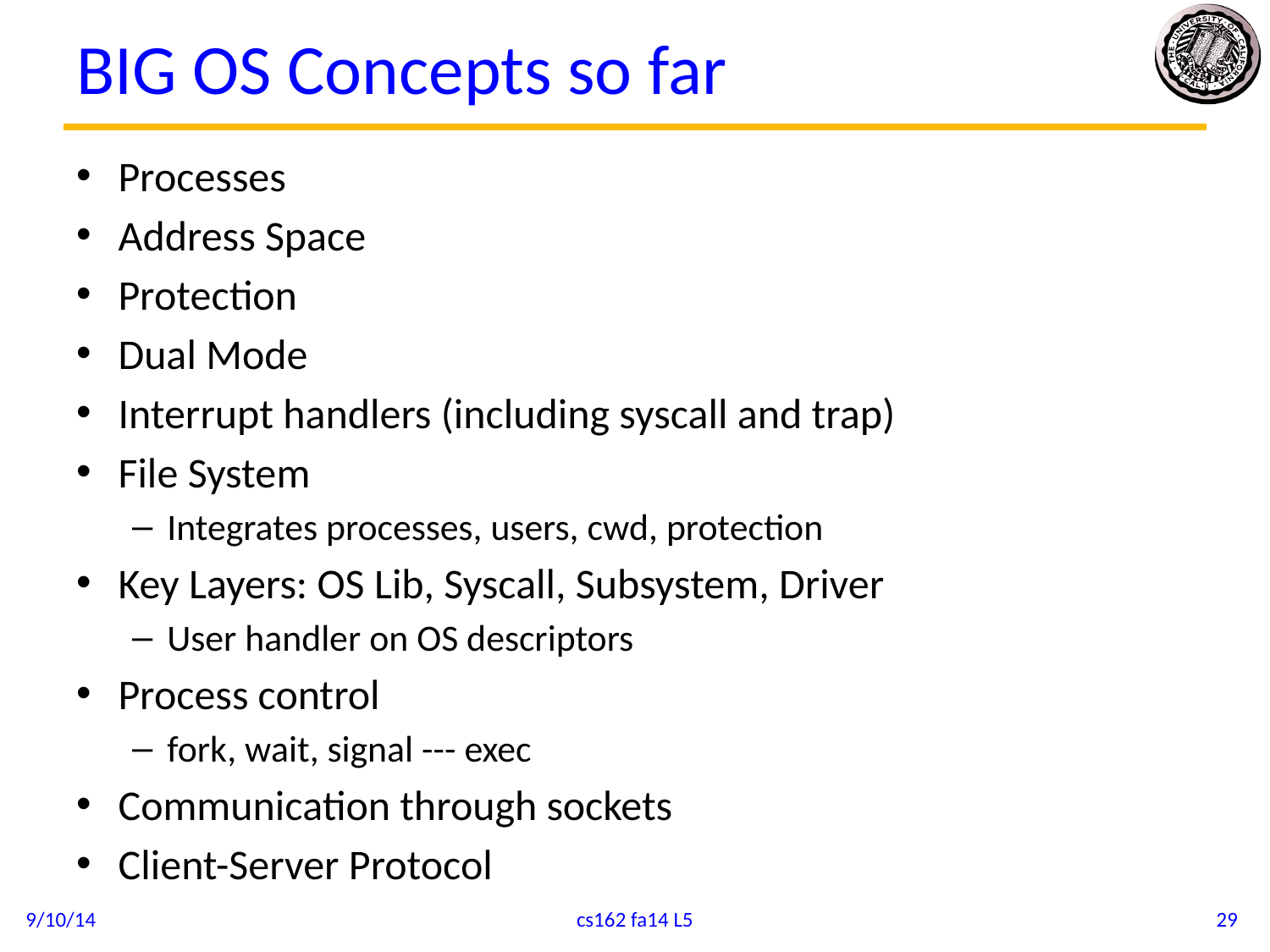

# BIG OS Concepts so far
Processes
Address Space
Protection
Dual Mode
Interrupt handlers (including syscall and trap)
File System
Integrates processes, users, cwd, protection
Key Layers: OS Lib, Syscall, Subsystem, Driver
User handler on OS descriptors
Process control
fork, wait, signal --- exec
Communication through sockets
Client-Server Protocol
9/10/14
cs162 fa14 L5
29